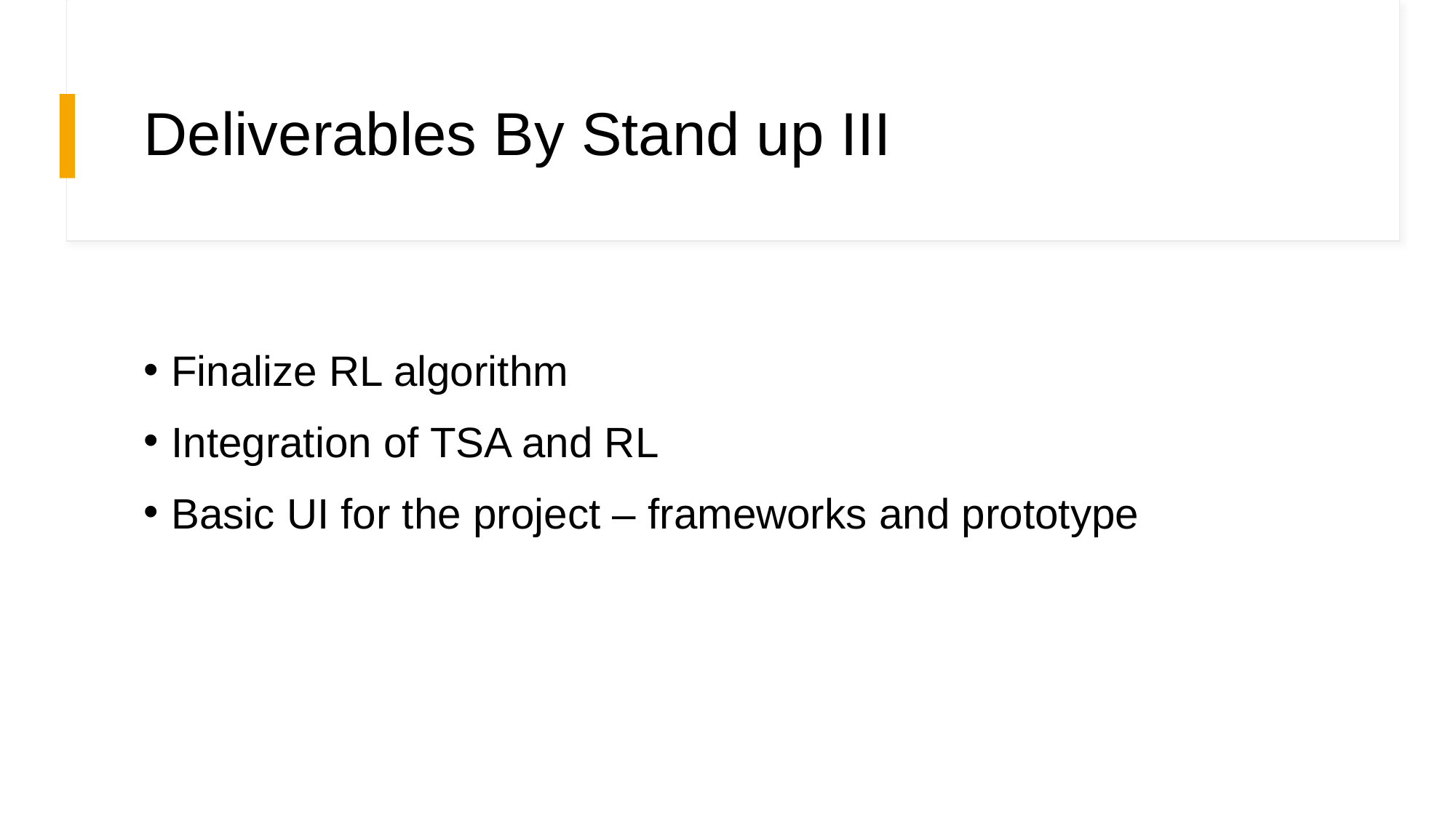

# Deliverables By Stand up III

Finalize RL algorithm
Integration of TSA and RL
Basic UI for the project – frameworks and prototype